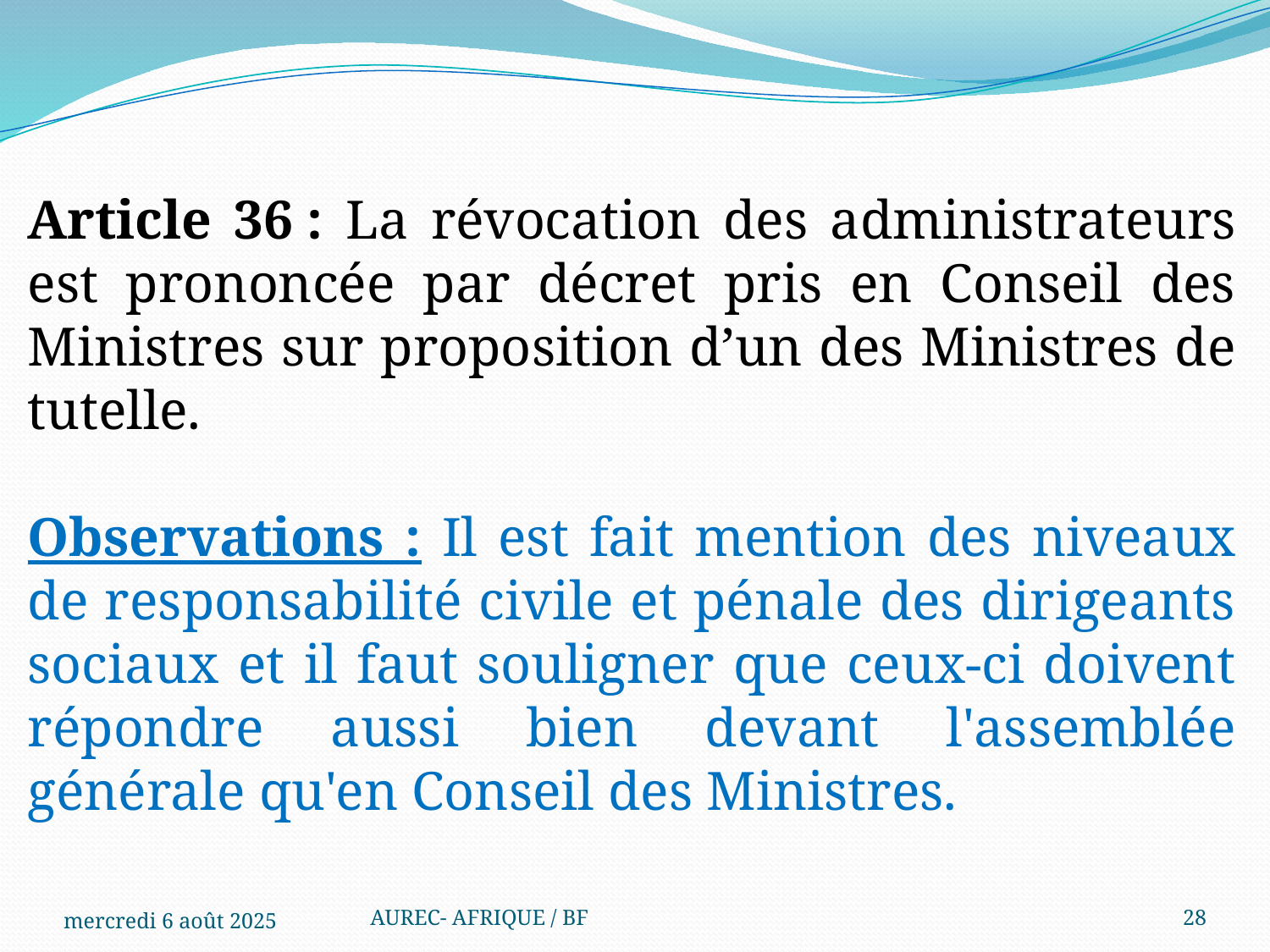

Article 36 : La révocation des administrateurs est prononcée par décret pris en Conseil des Ministres sur proposition d’un des Ministres de tutelle.

Observations : Il est fait mention des niveaux de responsabilité civile et pénale des dirigeants sociaux et il faut souligner que ceux-ci doivent répondre aussi bien devant l'assemblée générale qu'en Conseil des Ministres.

.

mercredi 6 août 2025
AUREC- AFRIQUE / BF
28